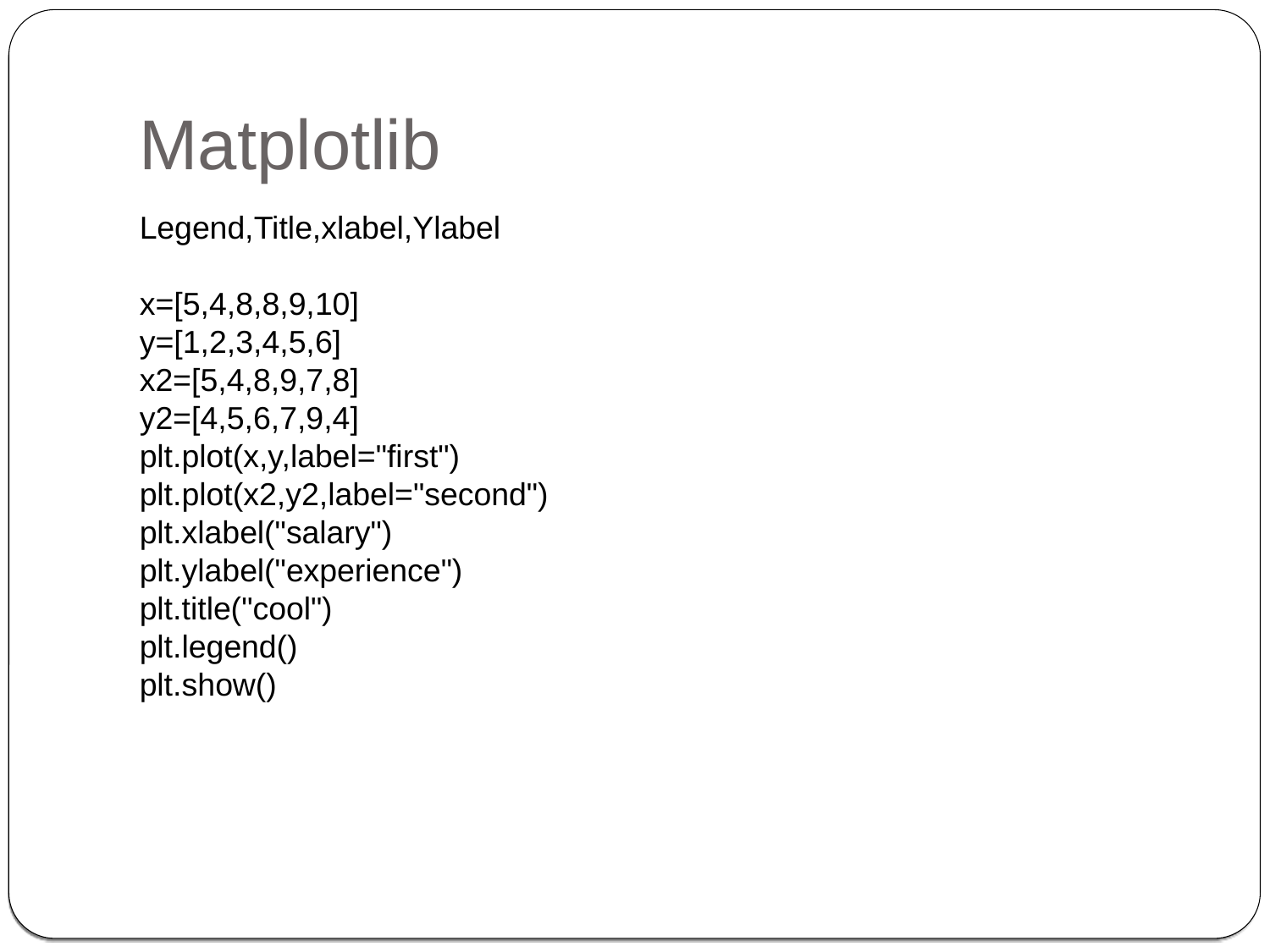

Matplotlib
Legend,Title,xlabel,Ylabel

x=[5,4,8,8,9,10]
y=[1,2,3,4,5,6]
x2=[5,4,8,9,7,8]
y2=[4,5,6,7,9,4]
plt.plot(x,y,label="first")
plt.plot(x2,y2,label="second")
plt.xlabel("salary")
plt.ylabel("experience")
plt.title("cool")
plt.legend()
plt.show()